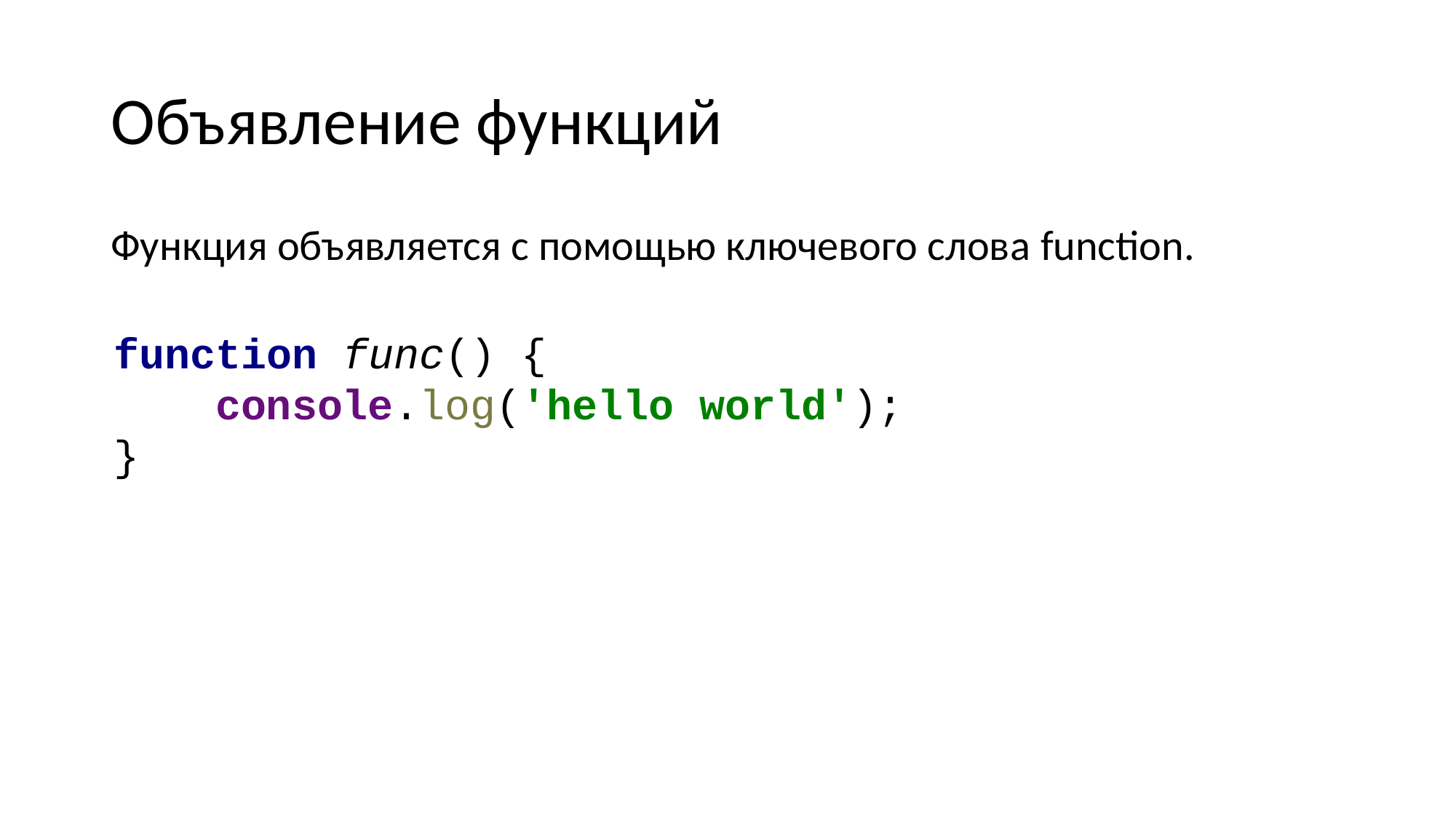

# Объявление функций
Функция объявляется с помощью ключевого слова function.
function func() {
    console.log('hello world');
}